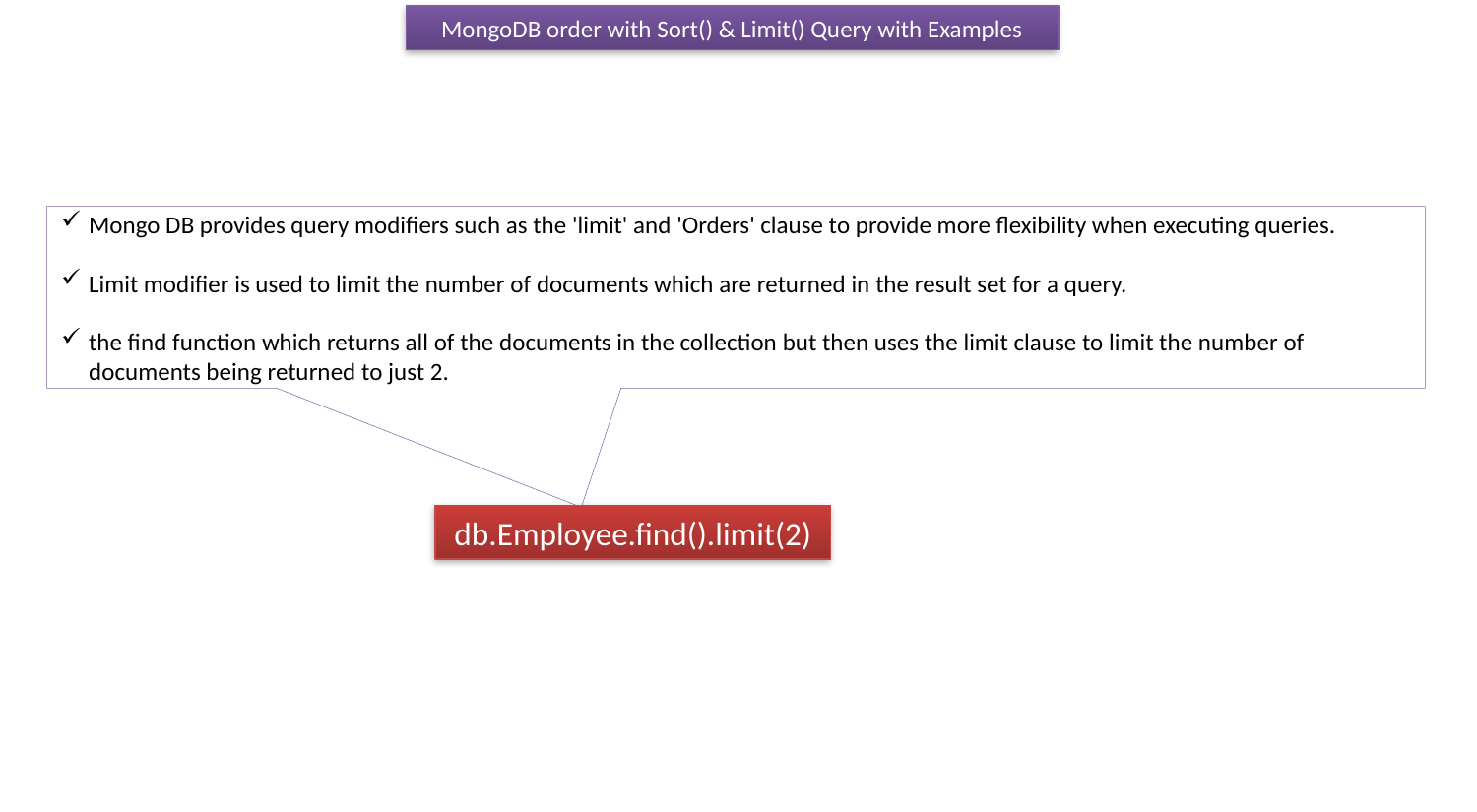

MongoDB order with Sort() & Limit() Query with Examples

Mongo DB provides query modifiers such as the 'limit' and 'Orders' clause to provide more flexibility when executing queries.

Limit modifier is used to limit the number of documents which are returned in the result set for a query.

the find function which returns all of the documents in the collection but then uses the limit clause to limit the number of documents being returned to just 2.
db.Employee.find().limit(2)